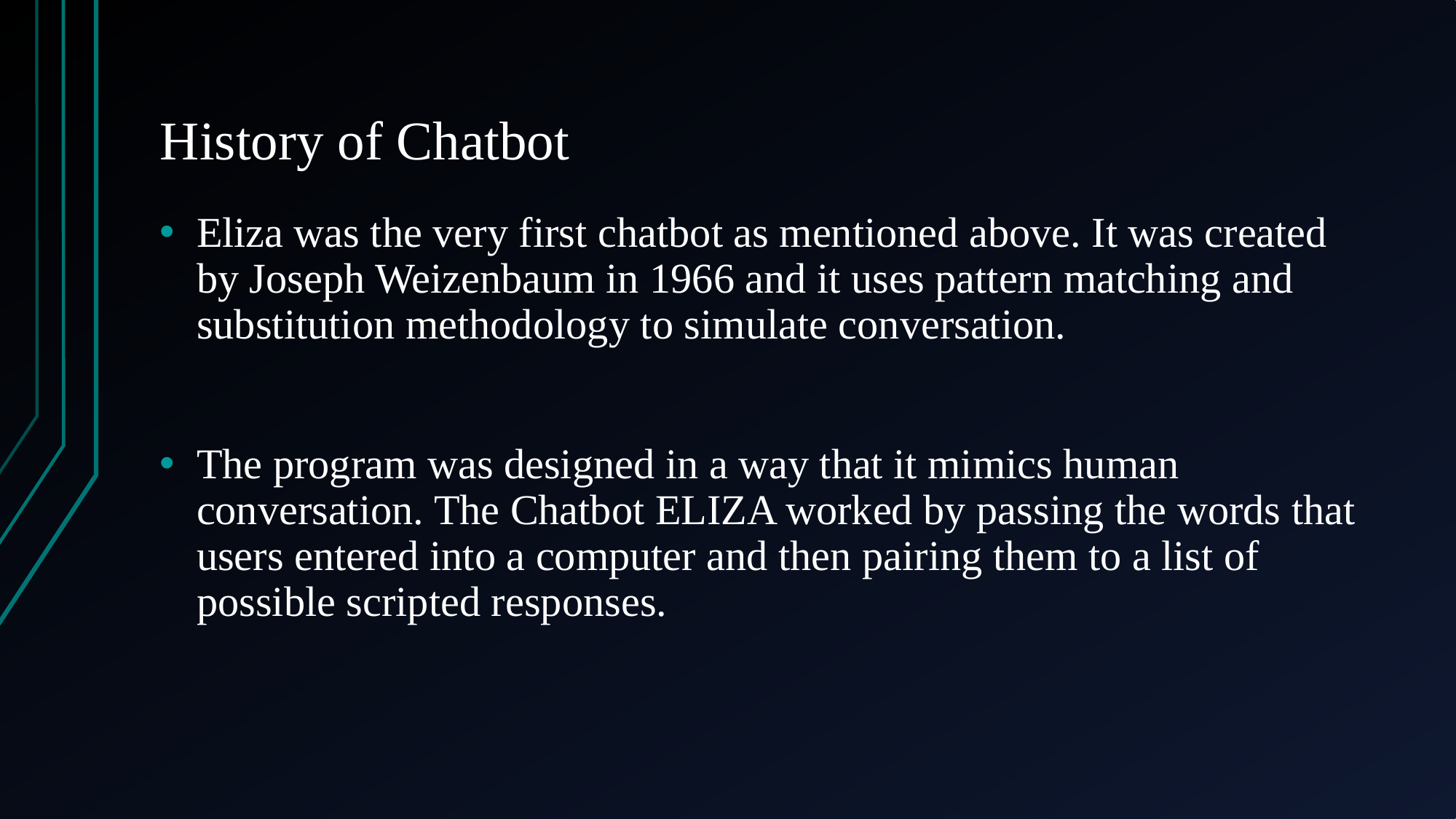

# History of Chatbot
Eliza was the very first chatbot as mentioned above. It was created by Joseph Weizenbaum in 1966 and it uses pattern matching and substitution methodology to simulate conversation.

The program was designed in a way that it mimics human conversation. The Chatbot ELIZA worked by passing the words that users entered into a computer and then pairing them to a list of possible scripted responses.